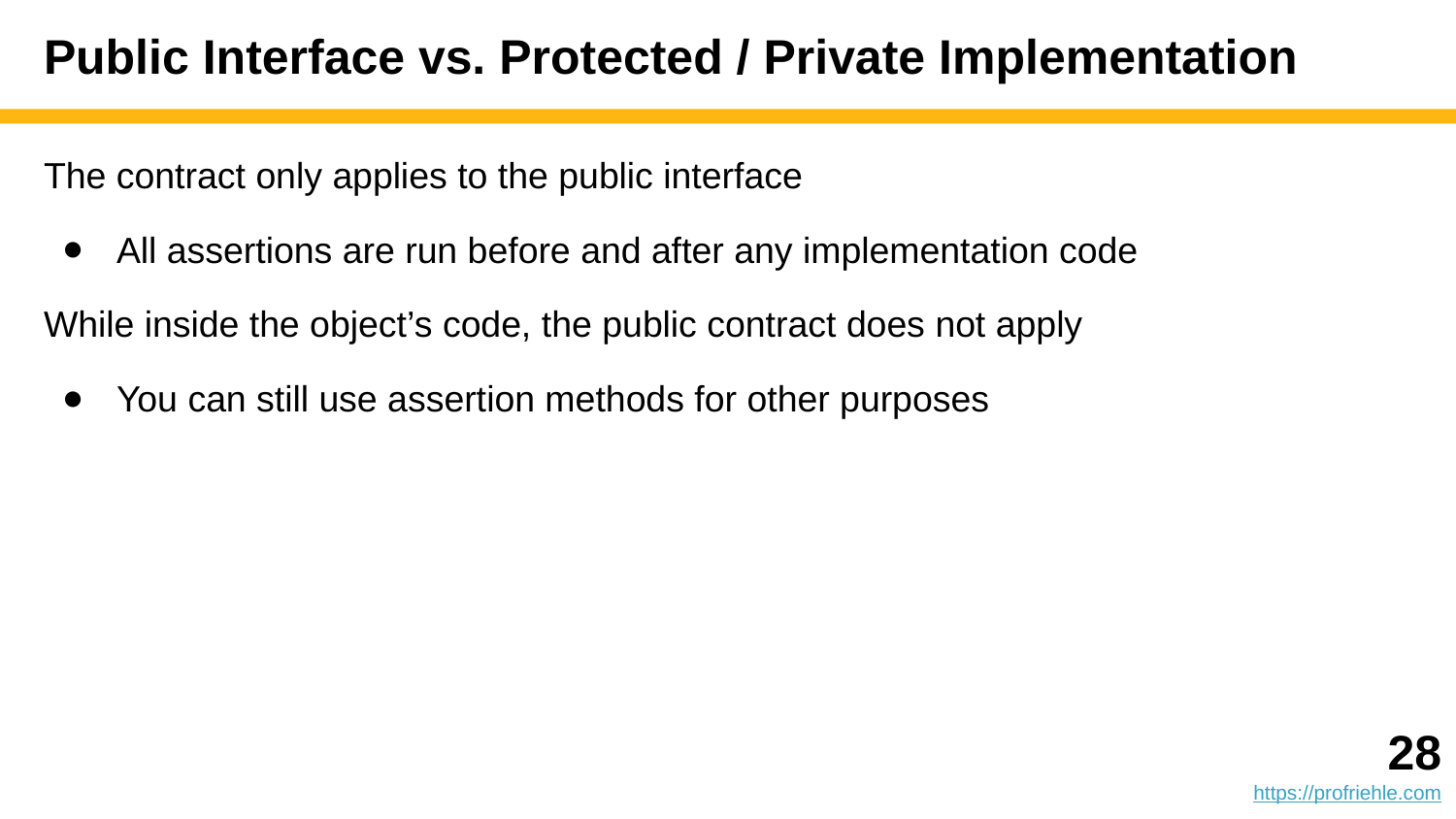

# Public Interface vs. Protected / Private Implementation
The contract only applies to the public interface
All assertions are run before and after any implementation code
While inside the object’s code, the public contract does not apply
You can still use assertion methods for other purposes
28
https://profriehle.com